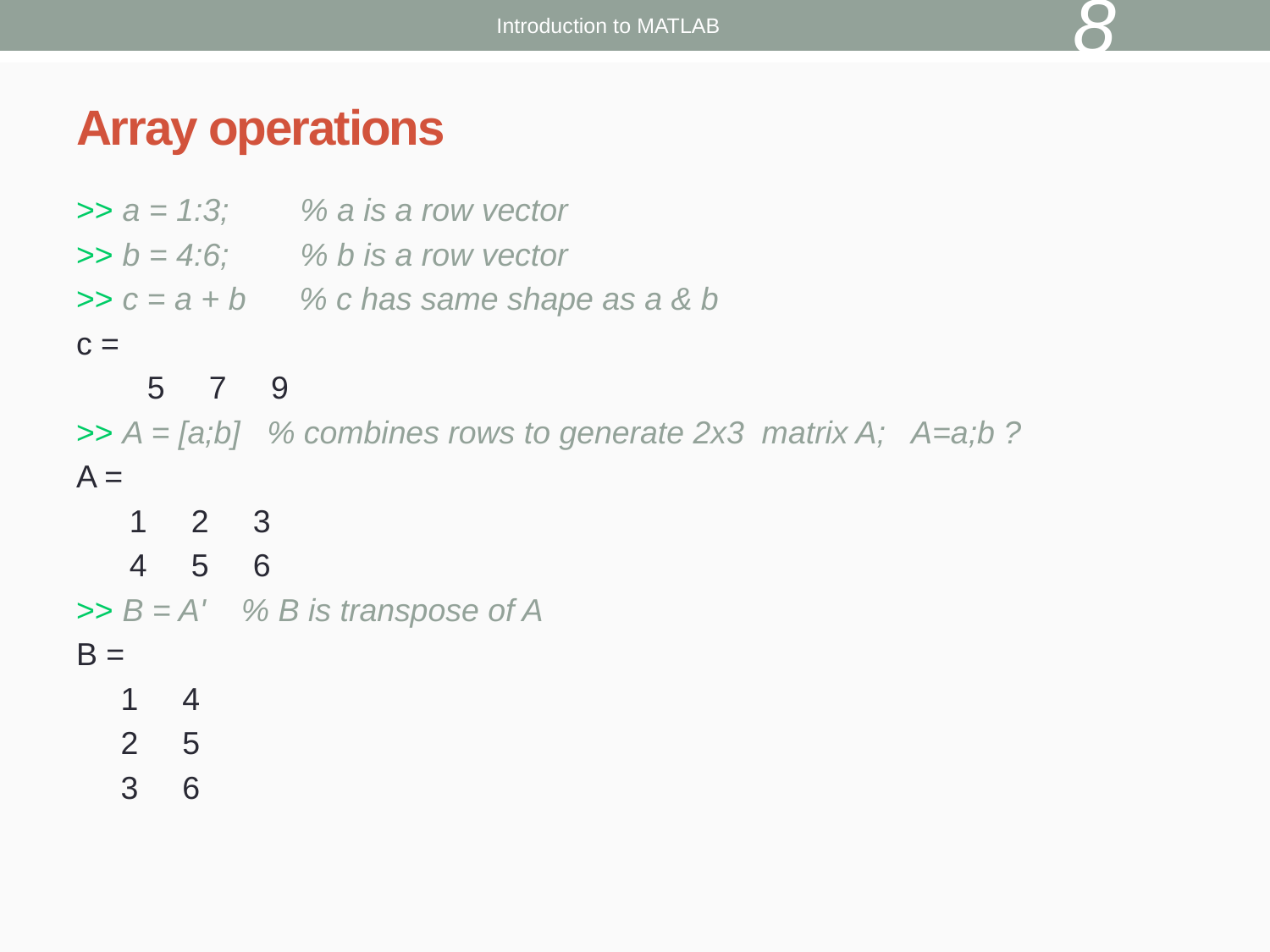

8
Introduction to MATLAB
# Array operations
>> a = 1:3;        % a is a row vector
>> b = 4:6;        % b is a row vector
>> c = a + b      % c has same shape as a & b
c =
        5     7     9
>> A = [a;b]   % combines rows to generate 2x3  matrix A;   A=a;b ?
A =
      1     2     3
      4     5     6
>> B = A'    % B is transpose of A
B =
     1     4
     2     5
     3     6